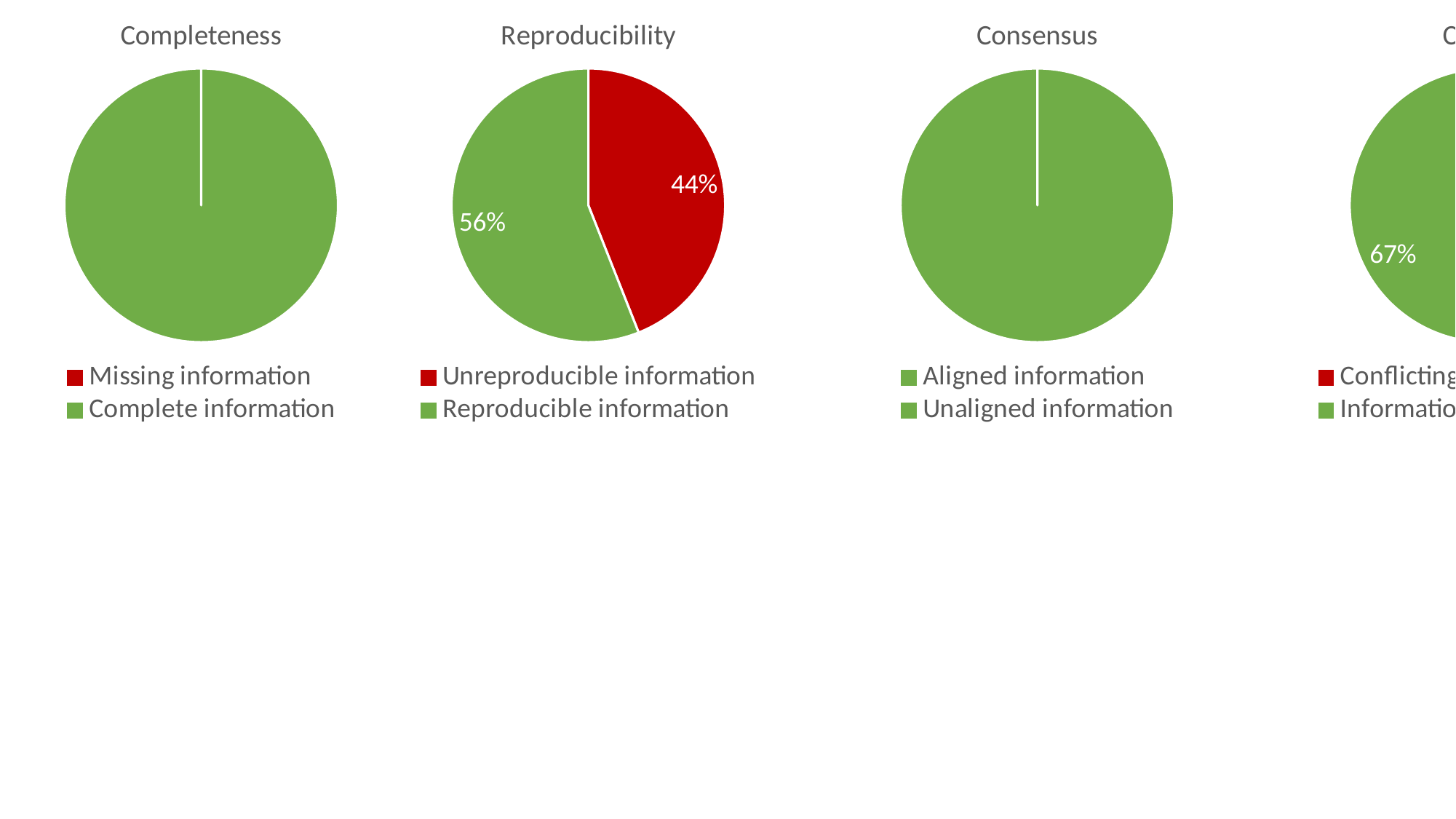

### Chart: Completeness

| Category | Information |
|---|---|
| Missing information | 0.0 |
| Complete information | 100.0 |

### Chart: Reproducibility

| Category | Information |
|---|---|
| Unreproducible information | 44.0 |
| Reproducible information | 56.0 |

### Chart: Consensus

| Category | Information |
|---|---|
| Aligned information | 100.0 |
| Unaligned information | 0.0 |

### Chart: Conflict

| Category | Information |
|---|---|
| Conflicting information | 33.0 |
| Information without conflict | 67.0 |